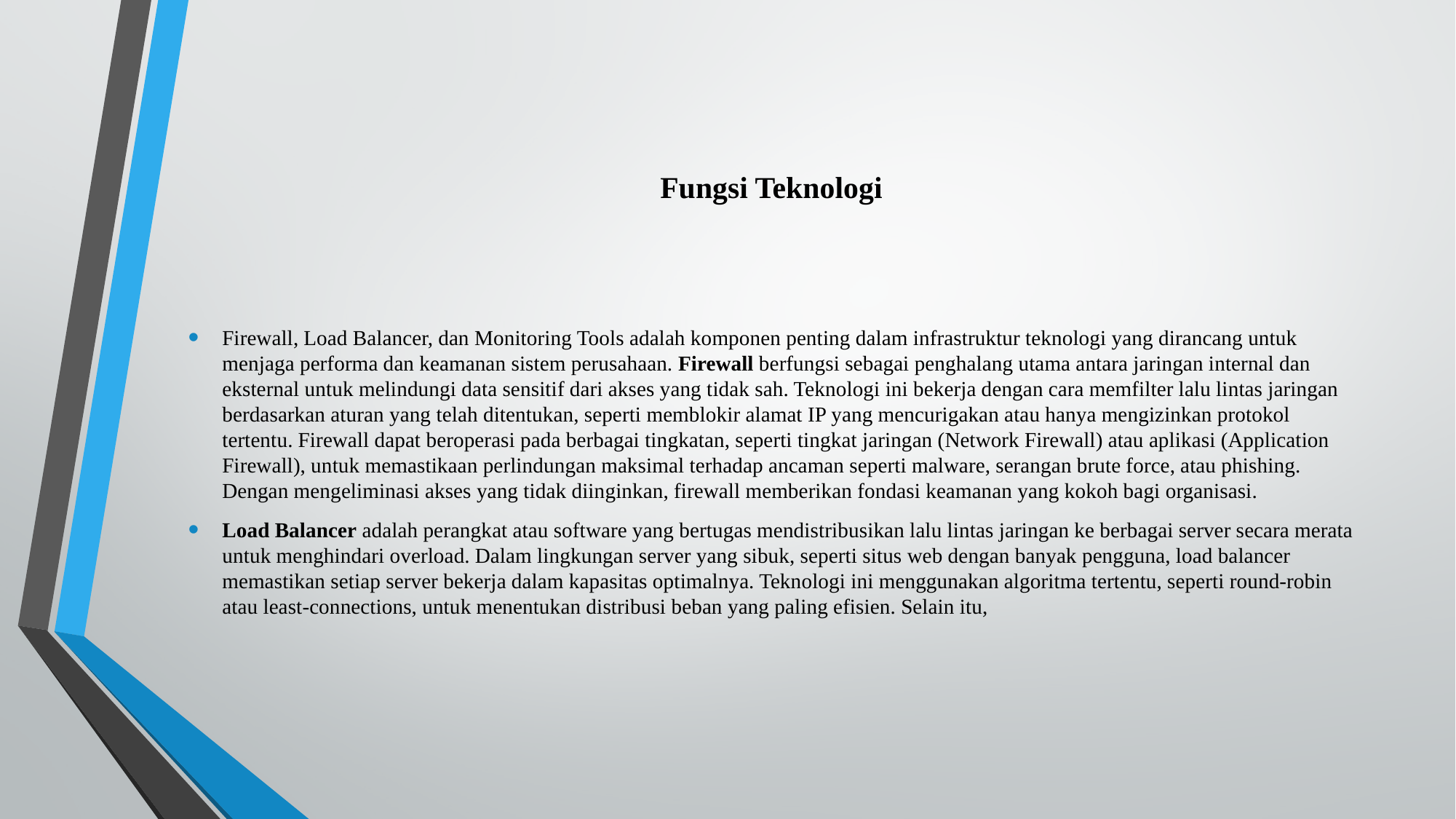

# Fungsi Teknologi
Firewall, Load Balancer, dan Monitoring Tools adalah komponen penting dalam infrastruktur teknologi yang dirancang untuk menjaga performa dan keamanan sistem perusahaan. Firewall berfungsi sebagai penghalang utama antara jaringan internal dan eksternal untuk melindungi data sensitif dari akses yang tidak sah. Teknologi ini bekerja dengan cara memfilter lalu lintas jaringan berdasarkan aturan yang telah ditentukan, seperti memblokir alamat IP yang mencurigakan atau hanya mengizinkan protokol tertentu. Firewall dapat beroperasi pada berbagai tingkatan, seperti tingkat jaringan (Network Firewall) atau aplikasi (Application Firewall), untuk memastikaan perlindungan maksimal terhadap ancaman seperti malware, serangan brute force, atau phishing. Dengan mengeliminasi akses yang tidak diinginkan, firewall memberikan fondasi keamanan yang kokoh bagi organisasi.
Load Balancer adalah perangkat atau software yang bertugas mendistribusikan lalu lintas jaringan ke berbagai server secara merata untuk menghindari overload. Dalam lingkungan server yang sibuk, seperti situs web dengan banyak pengguna, load balancer memastikan setiap server bekerja dalam kapasitas optimalnya. Teknologi ini menggunakan algoritma tertentu, seperti round-robin atau least-connections, untuk menentukan distribusi beban yang paling efisien. Selain itu,